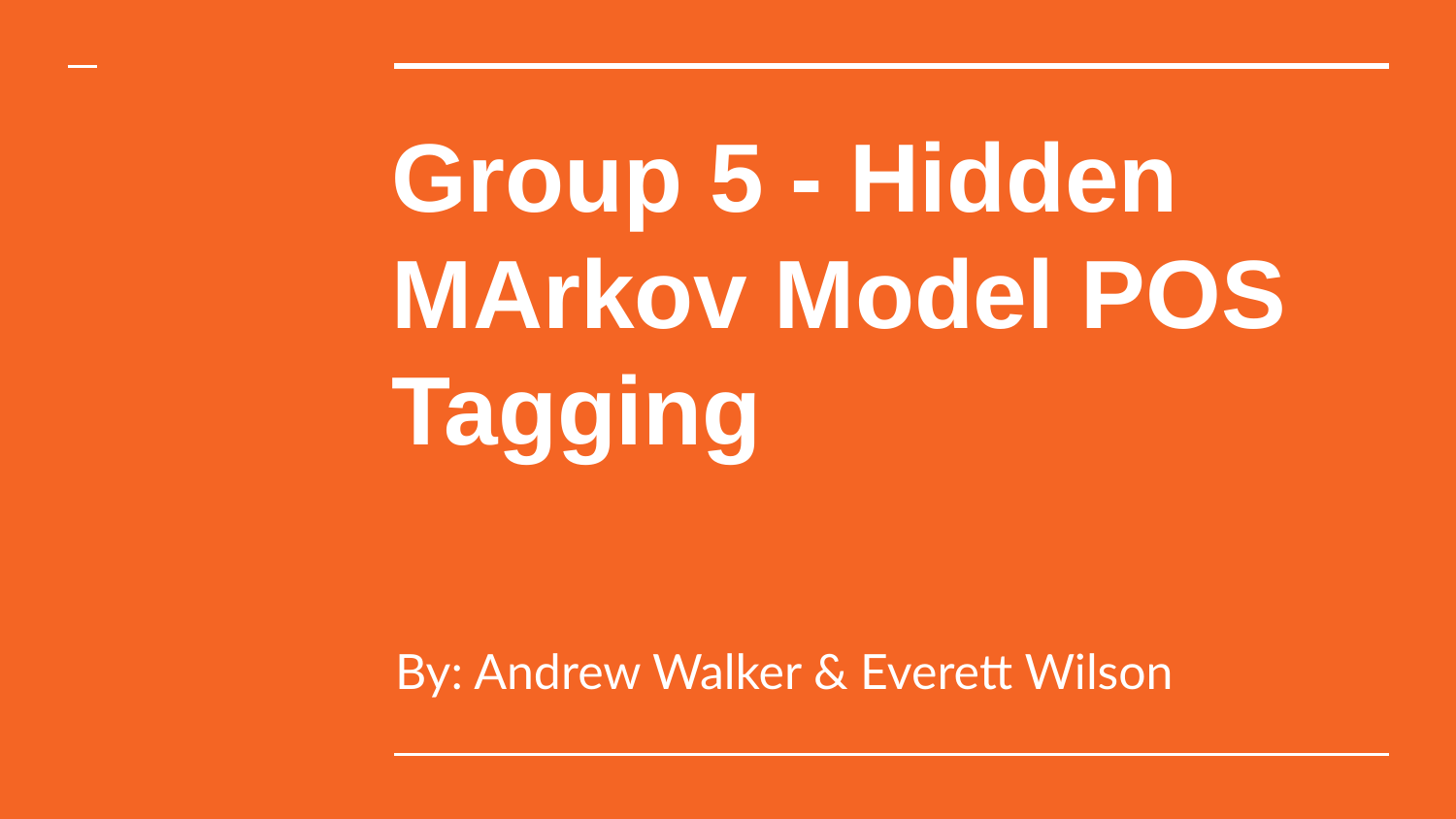

# Group 5 - Hidden MArkov Model POS Tagging
By: Andrew Walker & Everett Wilson